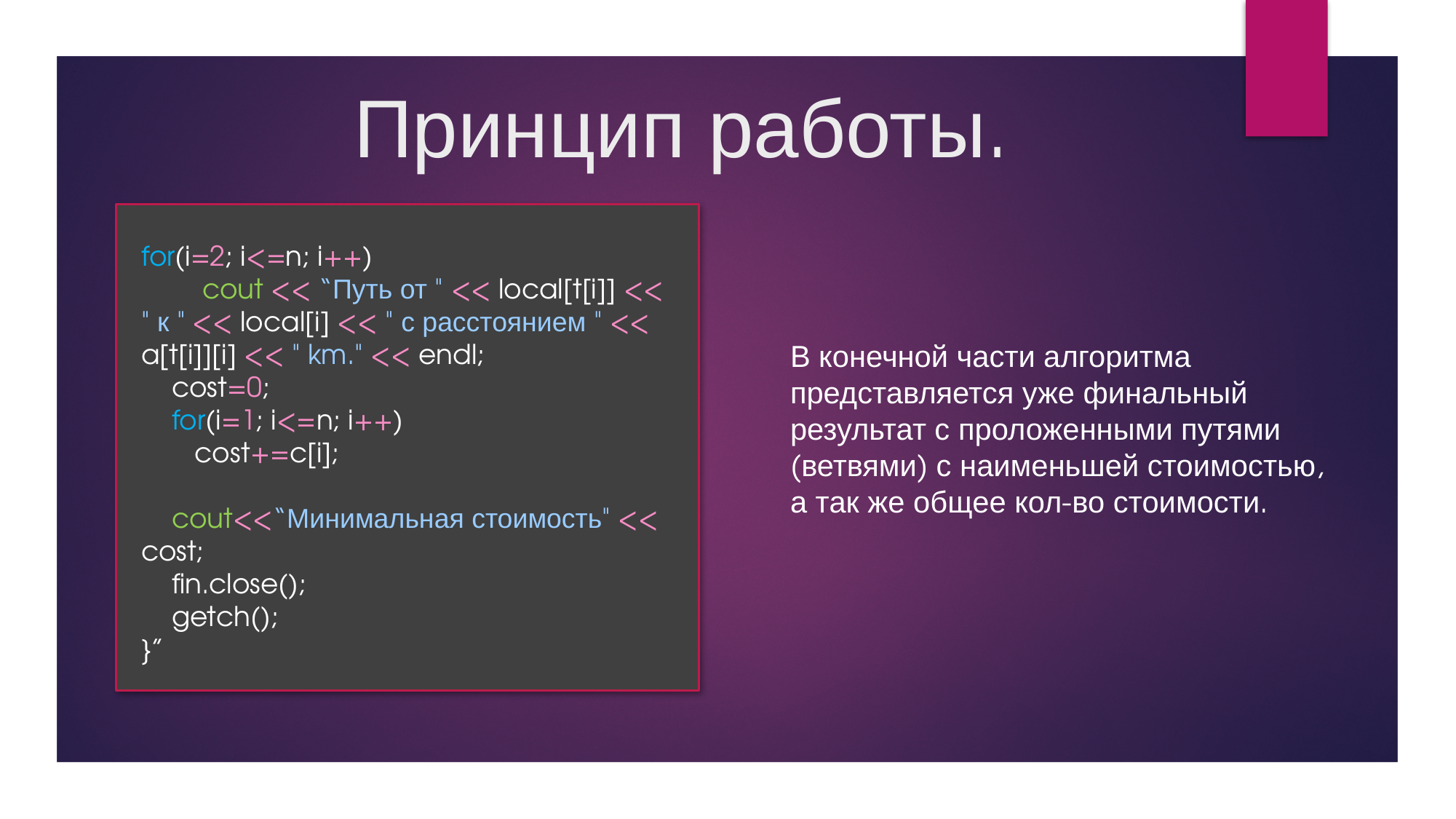

# Принцип работы.

for(i=2; i<=n; i++)
        cout << “Путь от " << local[t[i]] << " к " << local[i] << " с расстоянием " << a[t[i]][i] << " km." << endl;
    cost=0;
    for(i=1; i<=n; i++)
       cost+=c[i];

    cout<<“Минимальная стоимость" << cost;
    fin.close();
    getch();
}”
В конечной части алгоритма представляется уже финальный результат с проложенными путями (ветвями) с наименьшей стоимостью, а так же общее кол-во стоимости.